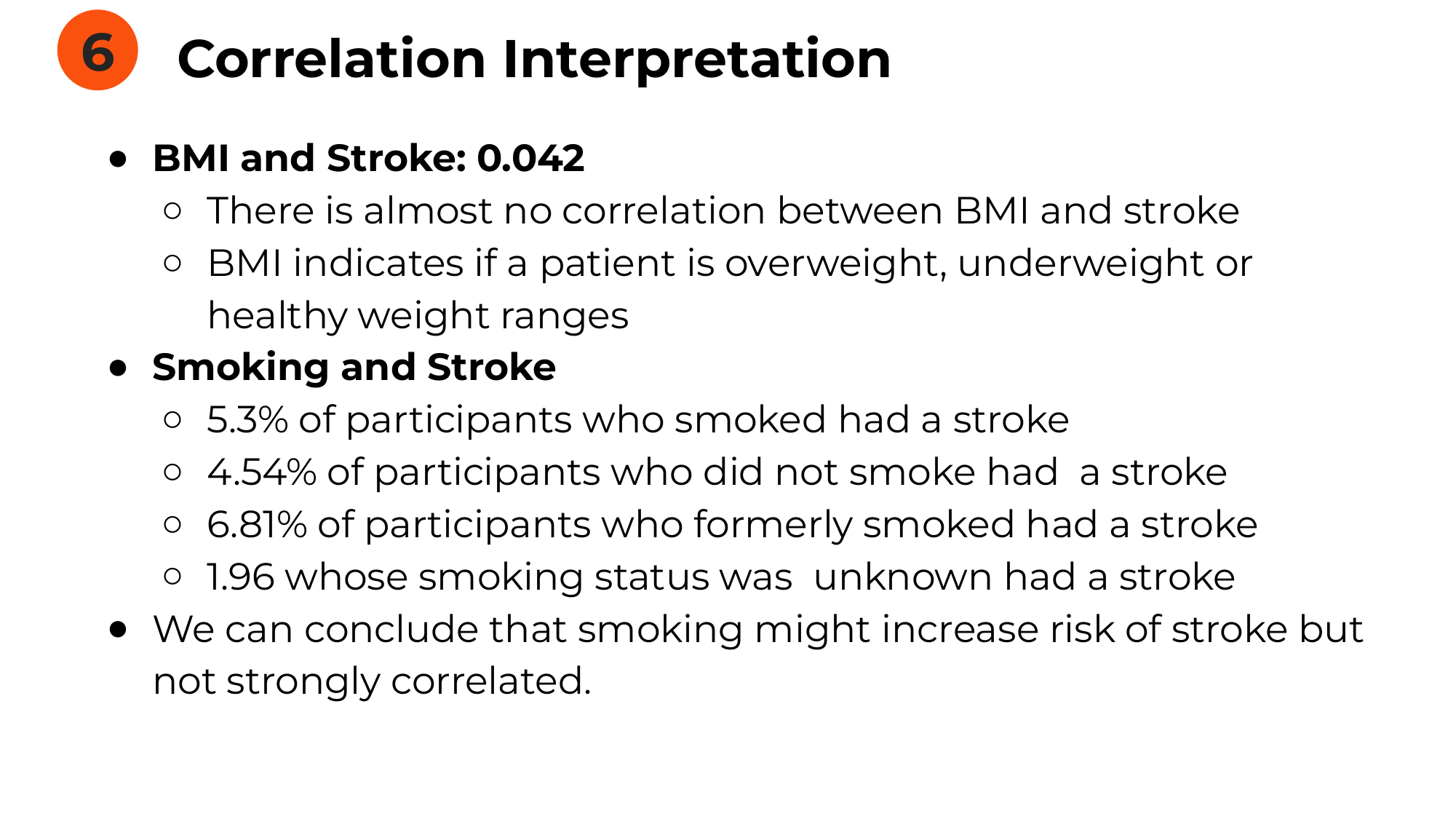

6
# Correlation Interpretation
BMI and Stroke: 0.042
There is almost no correlation between BMI and stroke
BMI indicates if a patient is overweight, underweight or healthy weight ranges
Smoking and Stroke
5.3% of participants who smoked had a stroke
4.54% of participants who did not smoke had  a stroke
6.81% of participants who formerly smoked had a stroke
1.96 whose smoking status was  unknown had a stroke
We can conclude that smoking might increase risk of stroke but not strongly correlated.